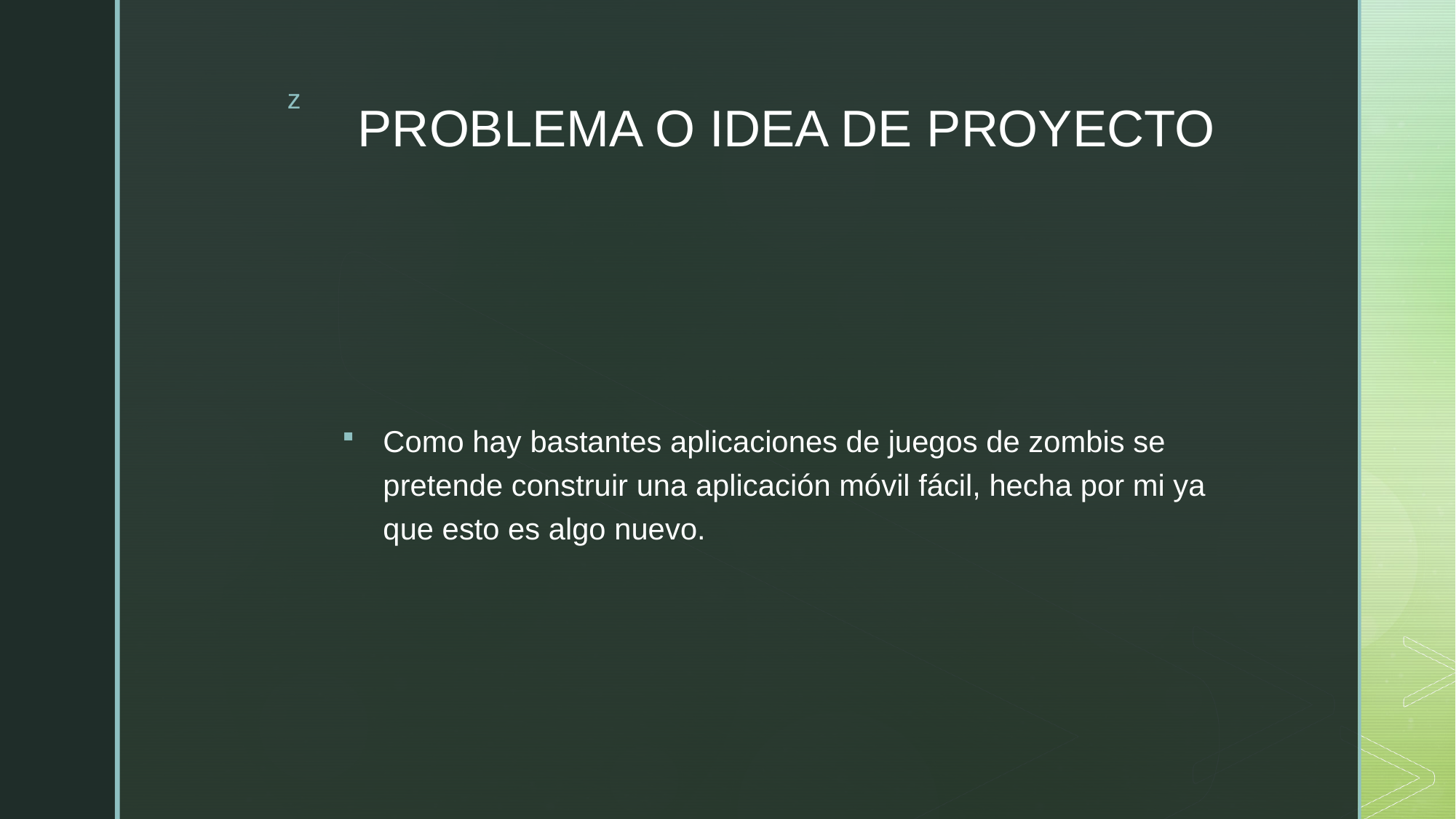

# PROBLEMA O IDEA DE PROYECTO

Como hay bastantes aplicaciones de juegos de zombis se pretende construir una aplicación móvil fácil, hecha por mi ya que esto es algo nuevo.